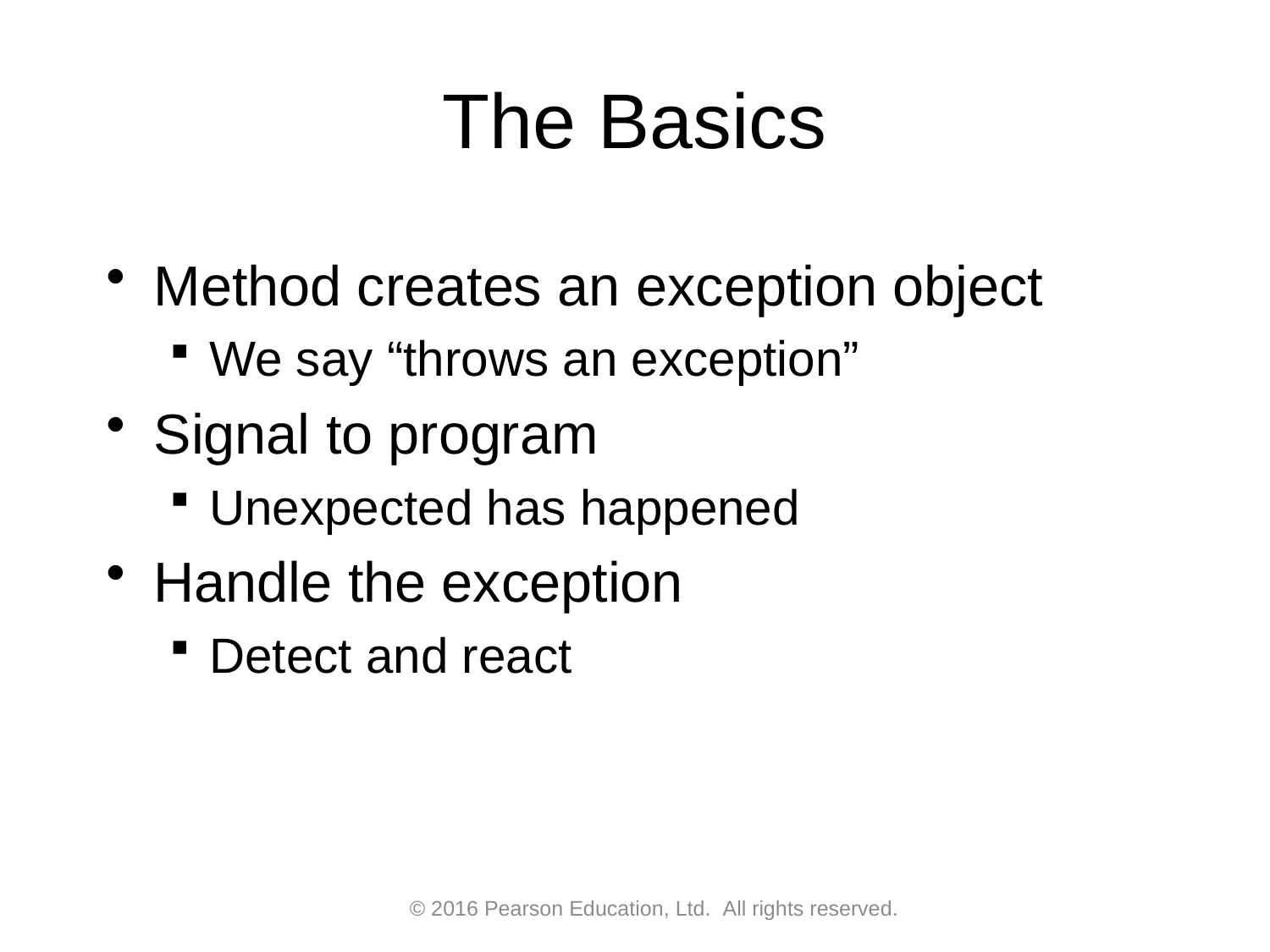

# The Basics
Method creates an exception object
We say “throws an exception”
Signal to program
Unexpected has happened
Handle the exception
Detect and react
© 2016 Pearson Education, Ltd.  All rights reserved.